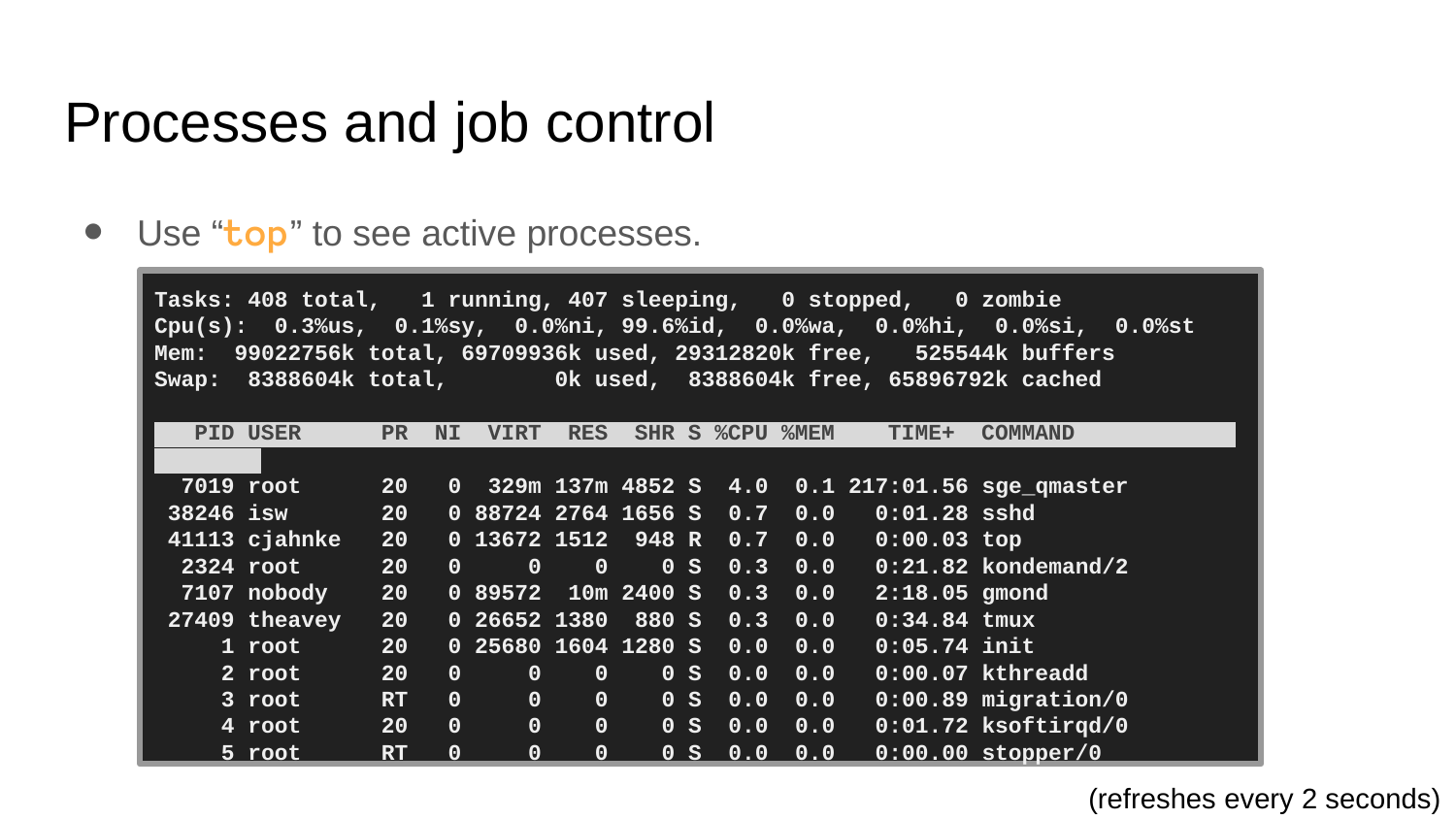

# Processes and job control
Use “top” to see active processes.
Tasks: 408 total,   1 running, 407 sleeping,   0 stopped,   0 zombie
Cpu(s):  0.3%us,  0.1%sy,  0.0%ni, 99.6%id,  0.0%wa,  0.0%hi,  0.0%si,  0.0%st
Mem:  99022756k total, 69709936k used, 29312820k free,   525544k buffers
Swap:  8388604k total,        0k used,  8388604k free, 65896792k cached

   PID USER      PR  NI  VIRT  RES  SHR S %CPU %MEM    TIME+  COMMAND         .
  7019 root      20   0  329m 137m 4852 S  4.0  0.1 217:01.56 sge_qmaster
 38246 isw       20   0 88724 2764 1656 S  0.7  0.0   0:01.28 sshd
 41113 cjahnke   20   0 13672 1512  948 R  0.7  0.0   0:00.03 top
  2324 root      20   0     0    0    0 S  0.3  0.0   0:21.82 kondemand/2
  7107 nobody    20   0 89572  10m 2400 S  0.3  0.0   2:18.05 gmond
 27409 theavey   20   0 26652 1380  880 S  0.3  0.0   0:34.84 tmux
     1 root      20   0 25680 1604 1280 S  0.0  0.0   0:05.74 init
     2 root      20   0     0    0    0 S  0.0  0.0   0:00.07 kthreadd
     3 root      RT   0     0    0    0 S  0.0  0.0   0:00.89 migration/0
     4 root      20   0     0    0    0 S  0.0  0.0   0:01.72 ksoftirqd/0
     5 root      RT   0     0    0    0 S  0.0  0.0   0:00.00 stopper/0
(refreshes every 2 seconds)